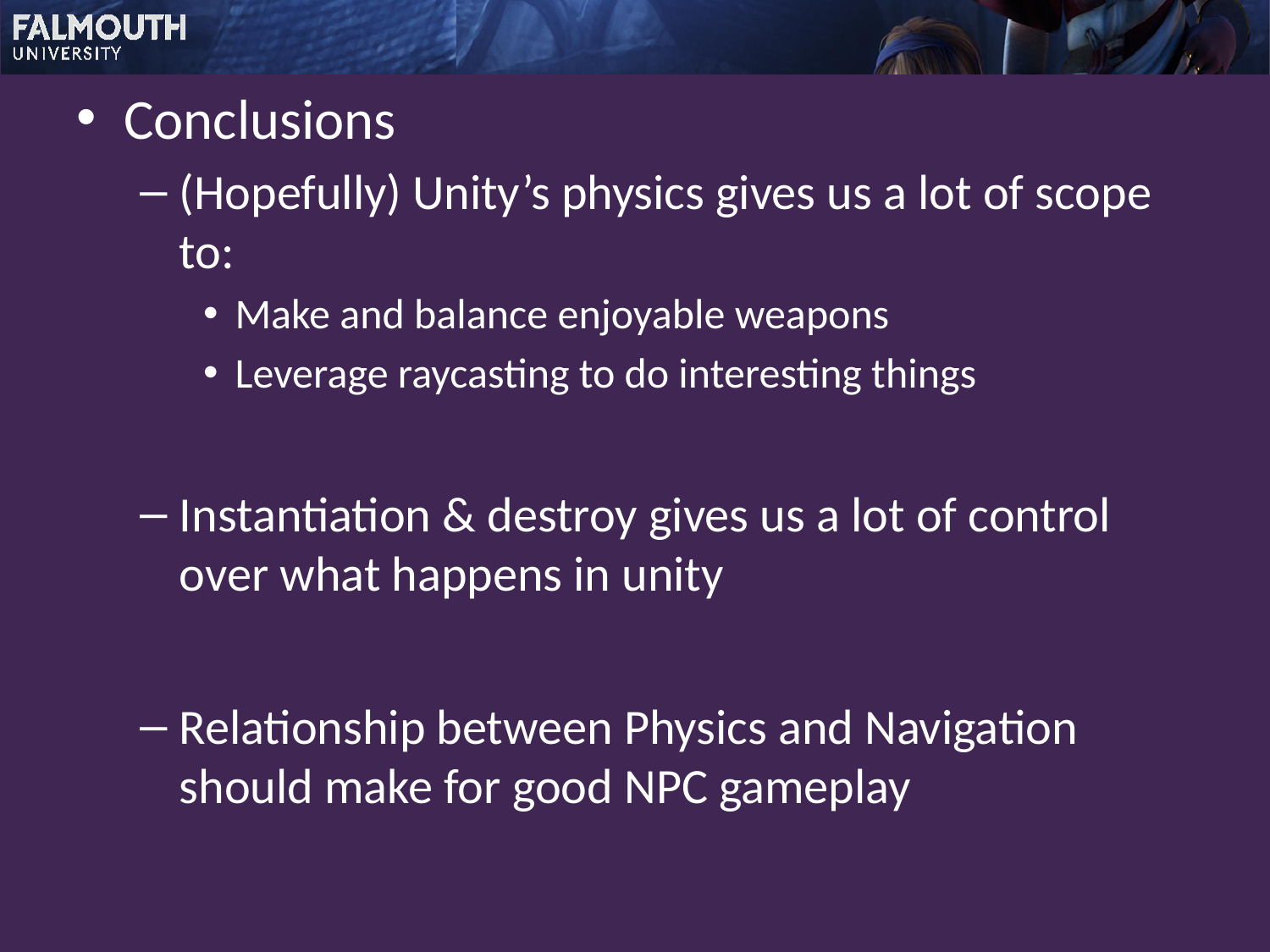

Conclusions
(Hopefully) Unity’s physics gives us a lot of scope to:
Make and balance enjoyable weapons
Leverage raycasting to do interesting things

Instantiation & destroy gives us a lot of control over what happens in unity

Relationship between Physics and Navigation should make for good NPC gameplay